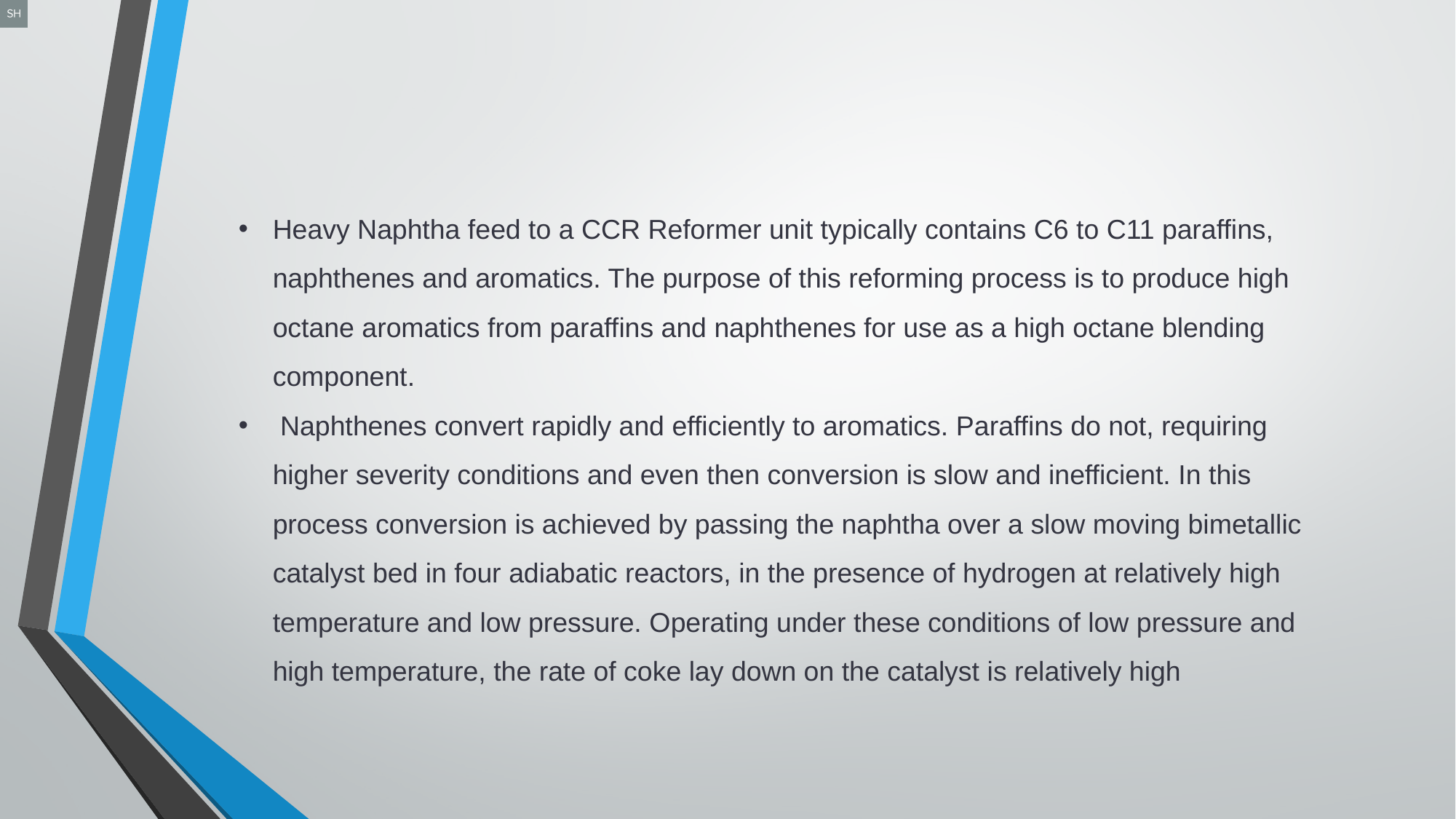

Heavy Naphtha feed to a CCR Reformer unit typically contains C6 to C11 paraffins, naphthenes and aromatics. The purpose of this reforming process is to produce high octane aromatics from paraffins and naphthenes for use as a high octane blending component.
 Naphthenes convert rapidly and efficiently to aromatics. Paraffins do not, requiring higher severity conditions and even then conversion is slow and inefficient. In this process conversion is achieved by passing the naphtha over a slow moving bimetallic catalyst bed in four adiabatic reactors, in the presence of hydrogen at relatively high temperature and low pressure. Operating under these conditions of low pressure and high temperature, the rate of coke lay down on the catalyst is relatively high